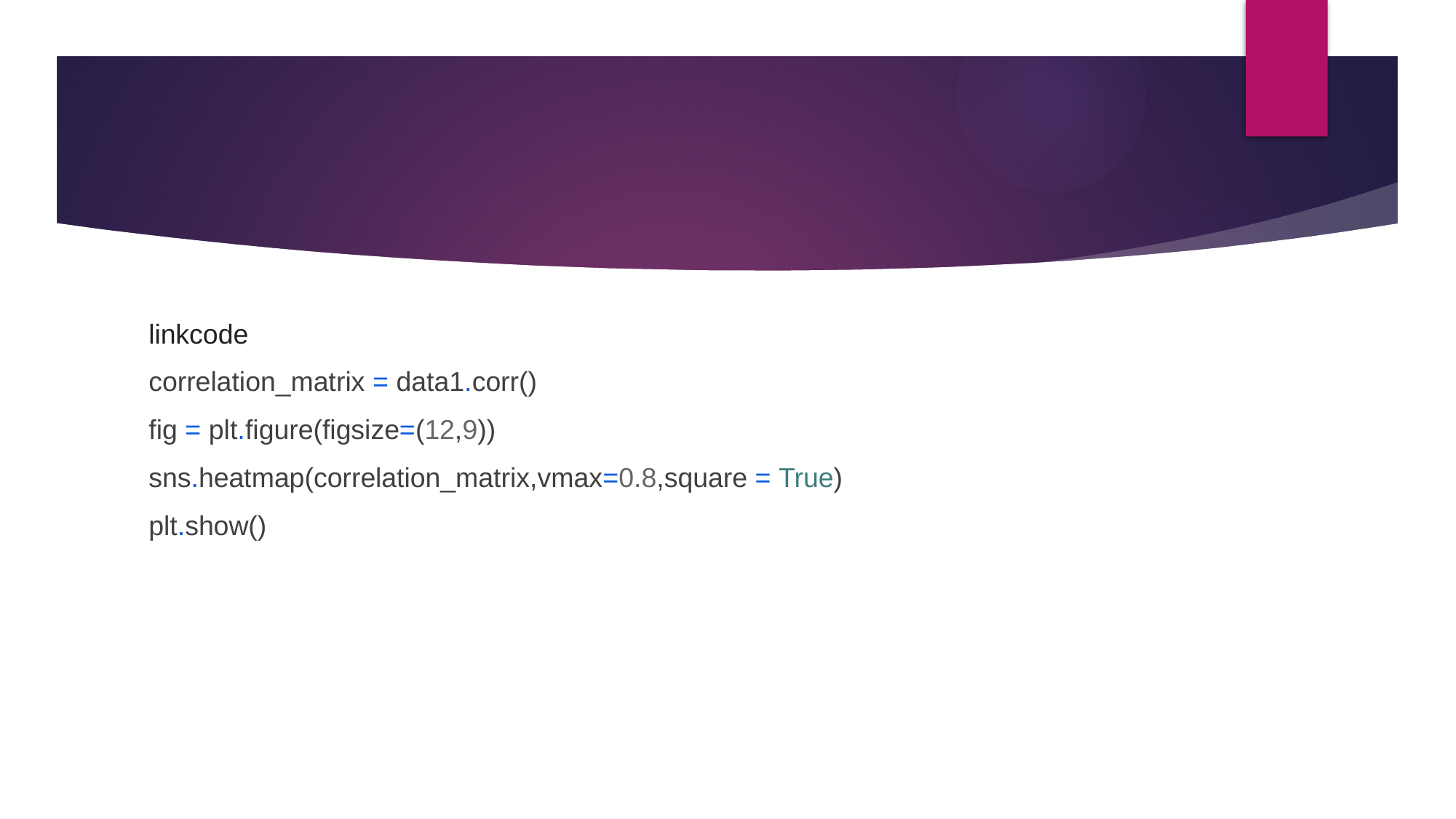

#
linkcode
correlation_matrix = data1.corr()
fig = plt.figure(figsize=(12,9))
sns.heatmap(correlation_matrix,vmax=0.8,square = True)
plt.show()